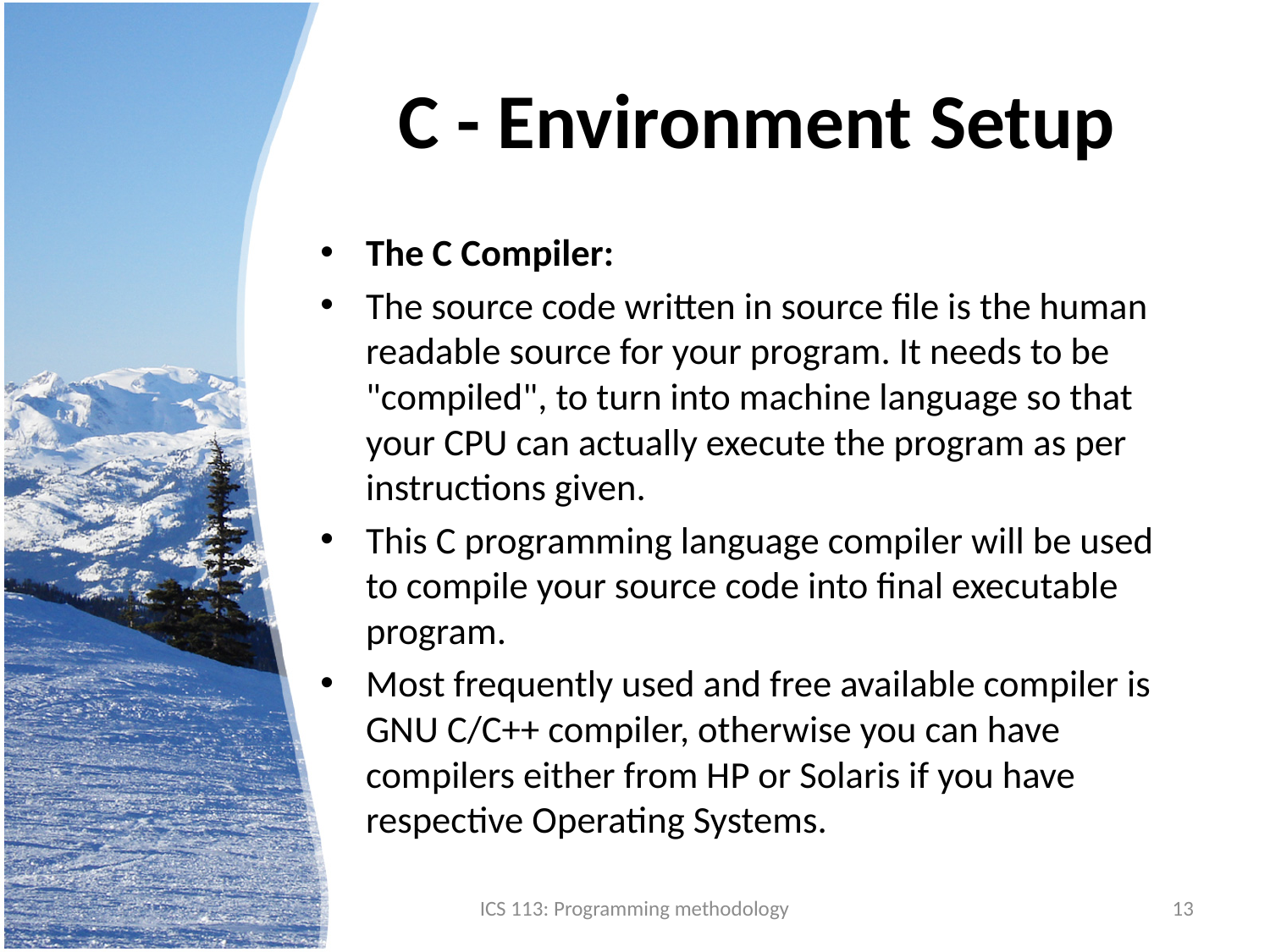

# C - Environment Setup
The C Compiler:
The source code written in source file is the human readable source for your program. It needs to be "compiled", to turn into machine language so that your CPU can actually execute the program as per instructions given.
This C programming language compiler will be used to compile your source code into final executable program.
Most frequently used and free available compiler is GNU C/C++ compiler, otherwise you can have compilers either from HP or Solaris if you have respective Operating Systems.
ICS 113: Programming methodology
13